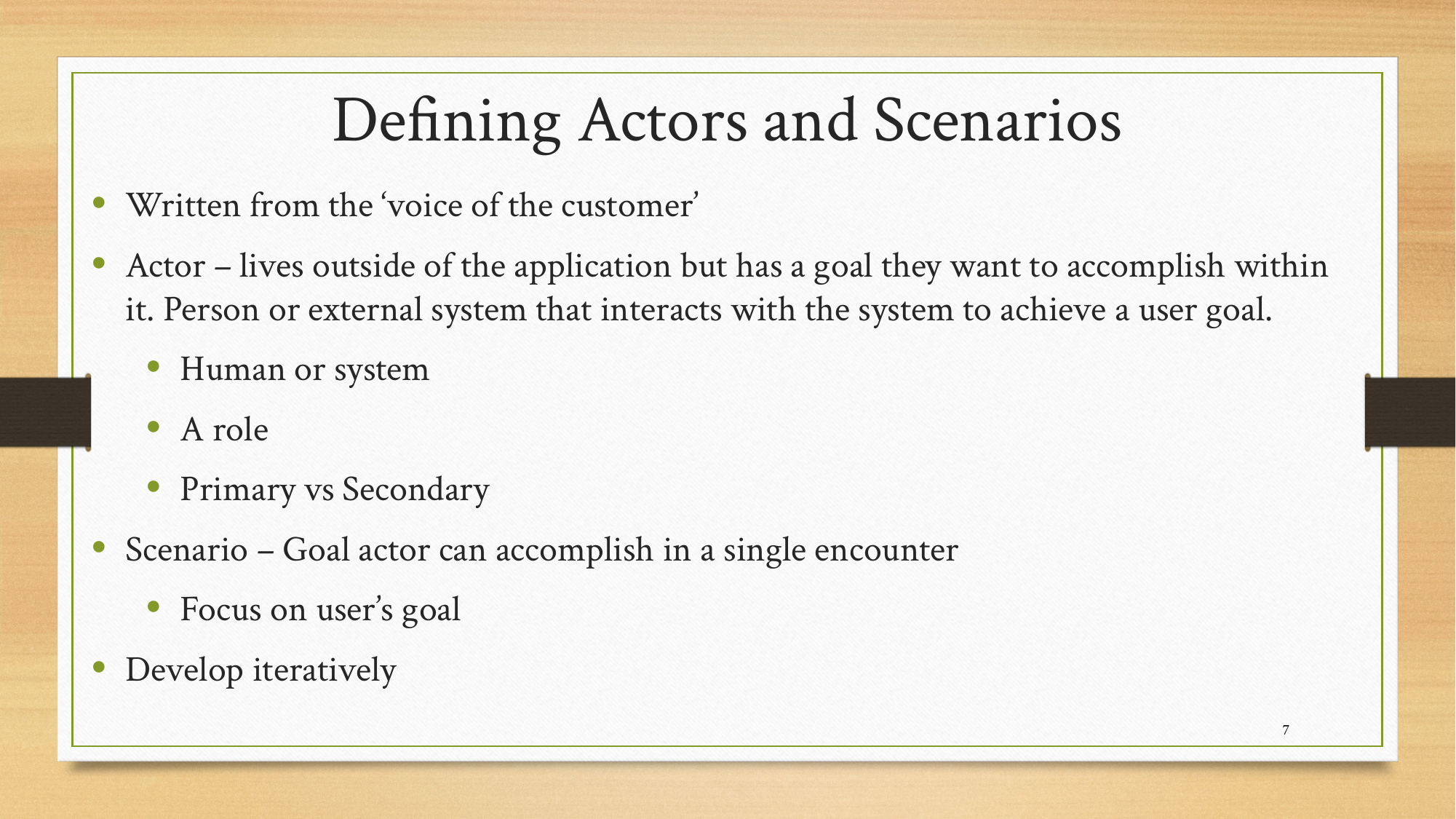

Defining Actors and Scenarios
Written from the ‘voice of the customer’
Actor – lives outside of the application but has a goal they want to accomplish within it. Person or external system that interacts with the system to achieve a user goal.
Human or system
A role
Primary vs Secondary
Scenario – Goal actor can accomplish in a single encounter
Focus on user’s goal
Develop iteratively

7